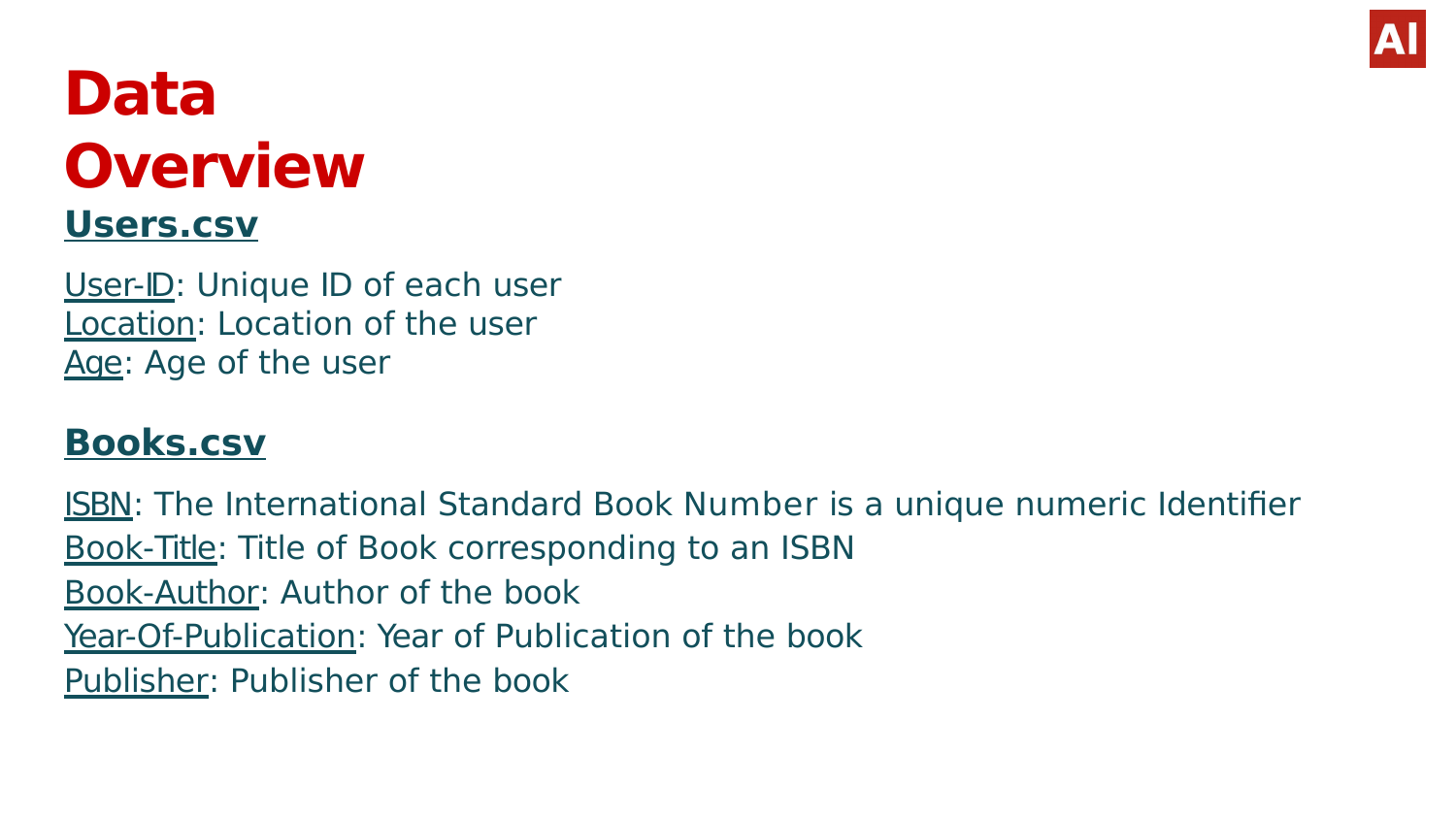

# Data Overview
Users.csv
User-ID: Unique ID of each user Location: Location of the user Age: Age of the user
Books.csv
ISBN: The International Standard Book Number is a unique numeric Identiﬁer Book-Title: Title of Book corresponding to an ISBN
Book-Author: Author of the book
Year-Of-Publication: Year of Publication of the book Publisher: Publisher of the book